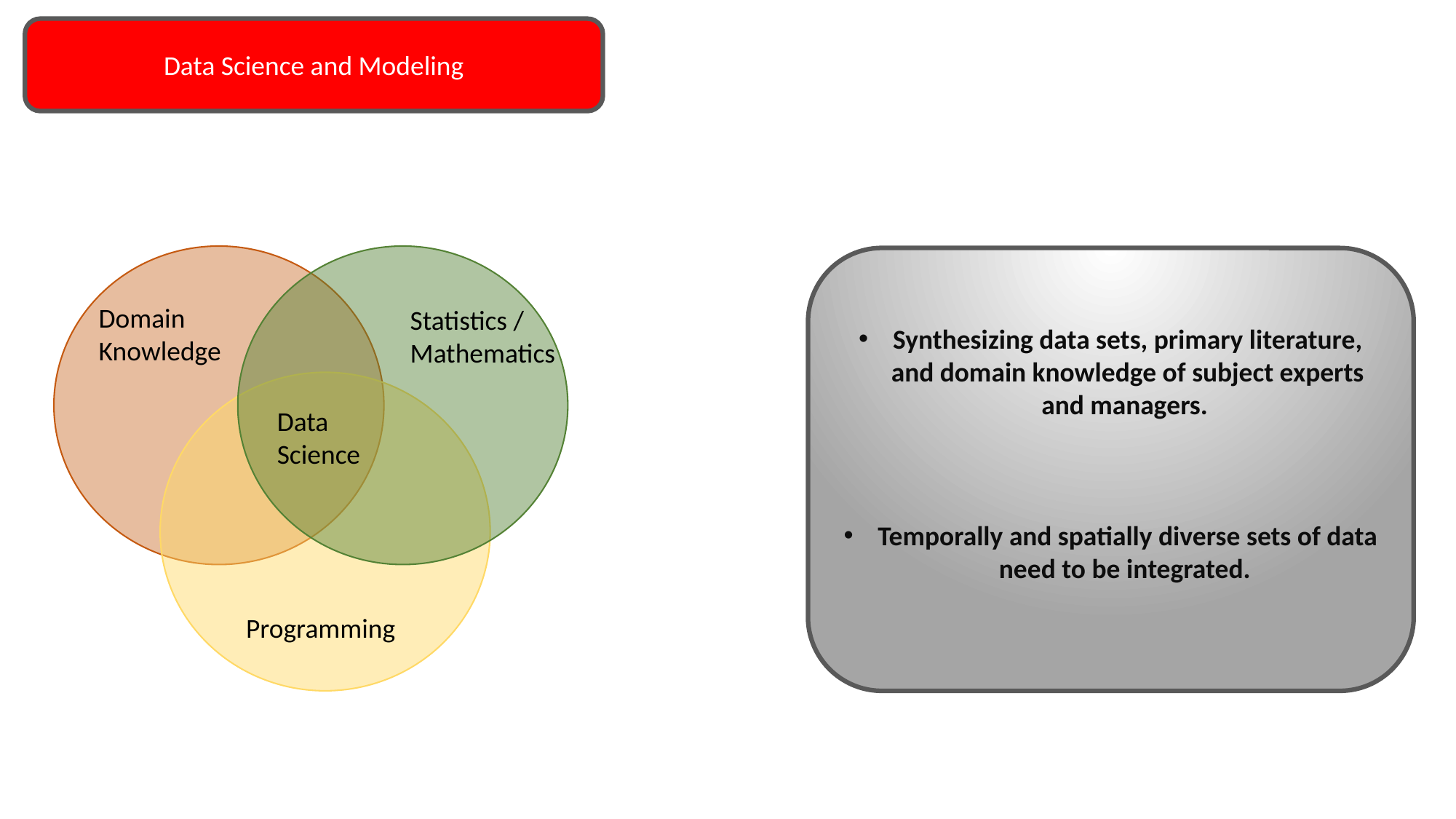

Data Science and Modeling

Synthesizing data sets, primary literature, and domain knowledge of subject experts and managers.

Temporally and spatially diverse sets of data need to be integrated.

Domain Knowledge
Statistics /
Mathematics

Data
Science
Programming